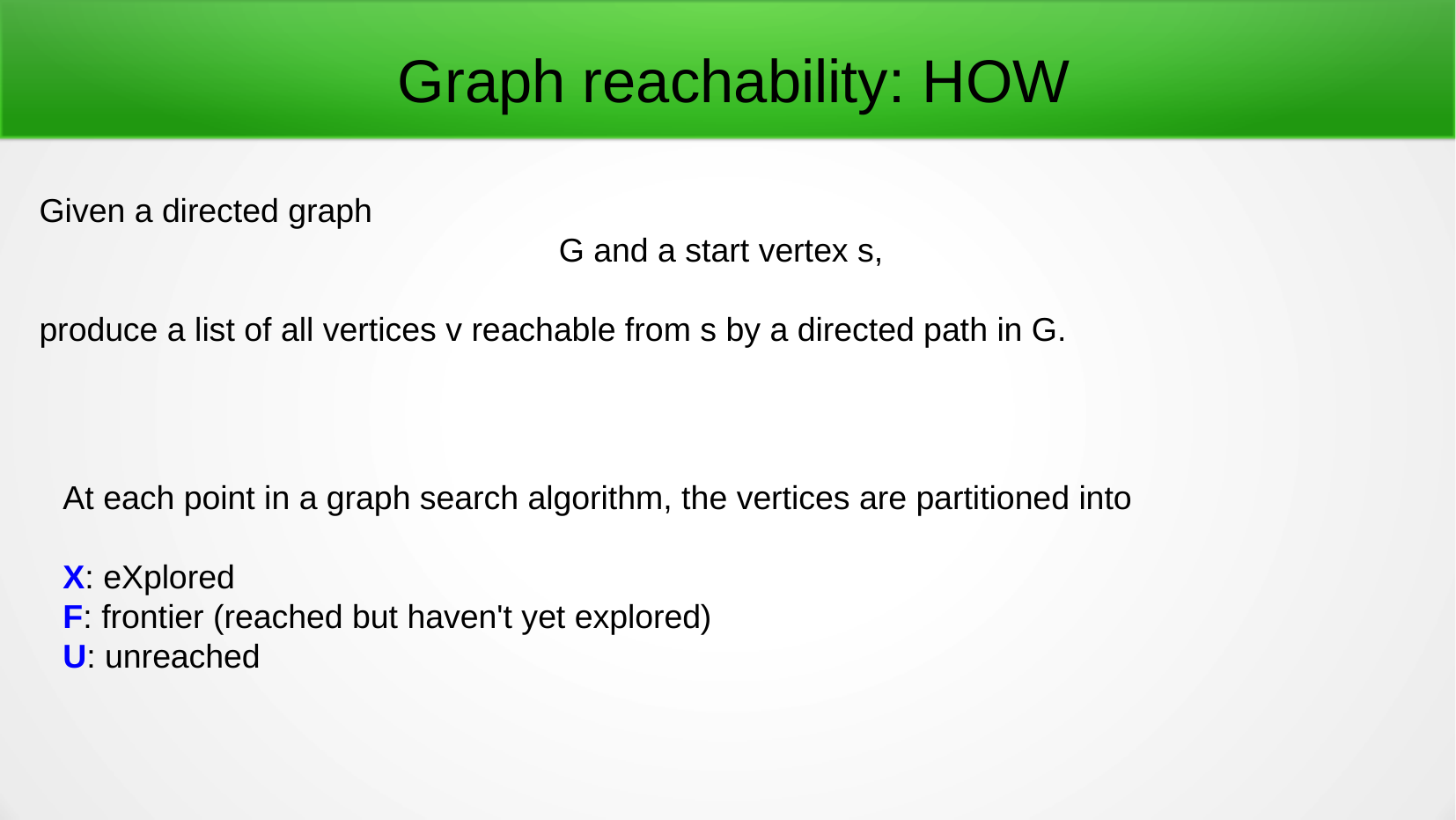

Graph reachability: HOW
Given a directed graph
G and a start vertex s,

produce a list of all vertices v reachable from s by a directed path in G.
At each point in a graph search algorithm, the vertices are partitioned into

X: eXplored
F: frontier (reached but haven't yet explored)
U: unreached